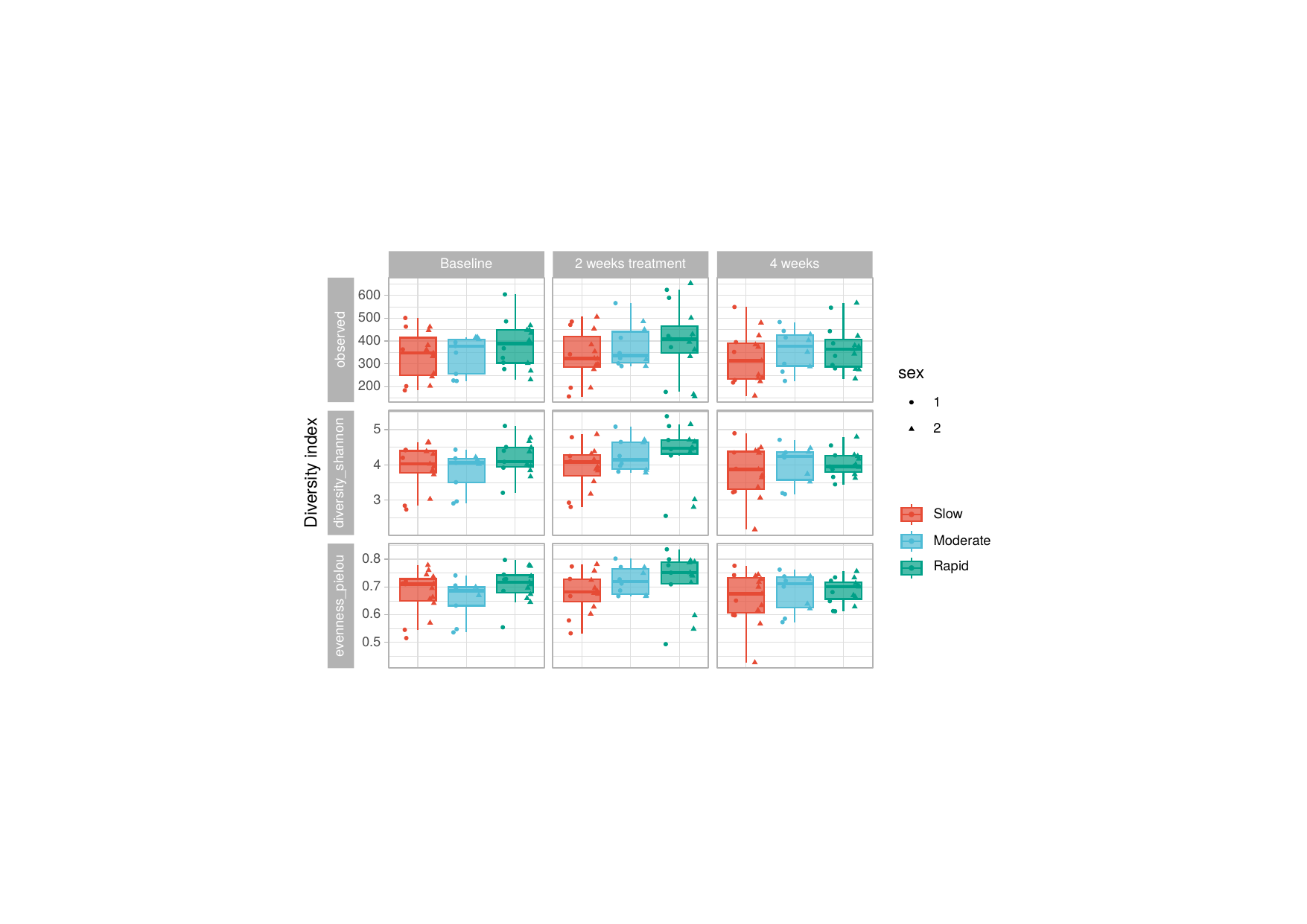

Baseline
2 weeks treatment
4 weeks

600

500

observed

400

300

sex

200

1

2

5

4

Diversity index

diversity_shannon

3

Slow

Moderate

0.8

Rapid

0.7

evenness_pielou

0.6

0.5